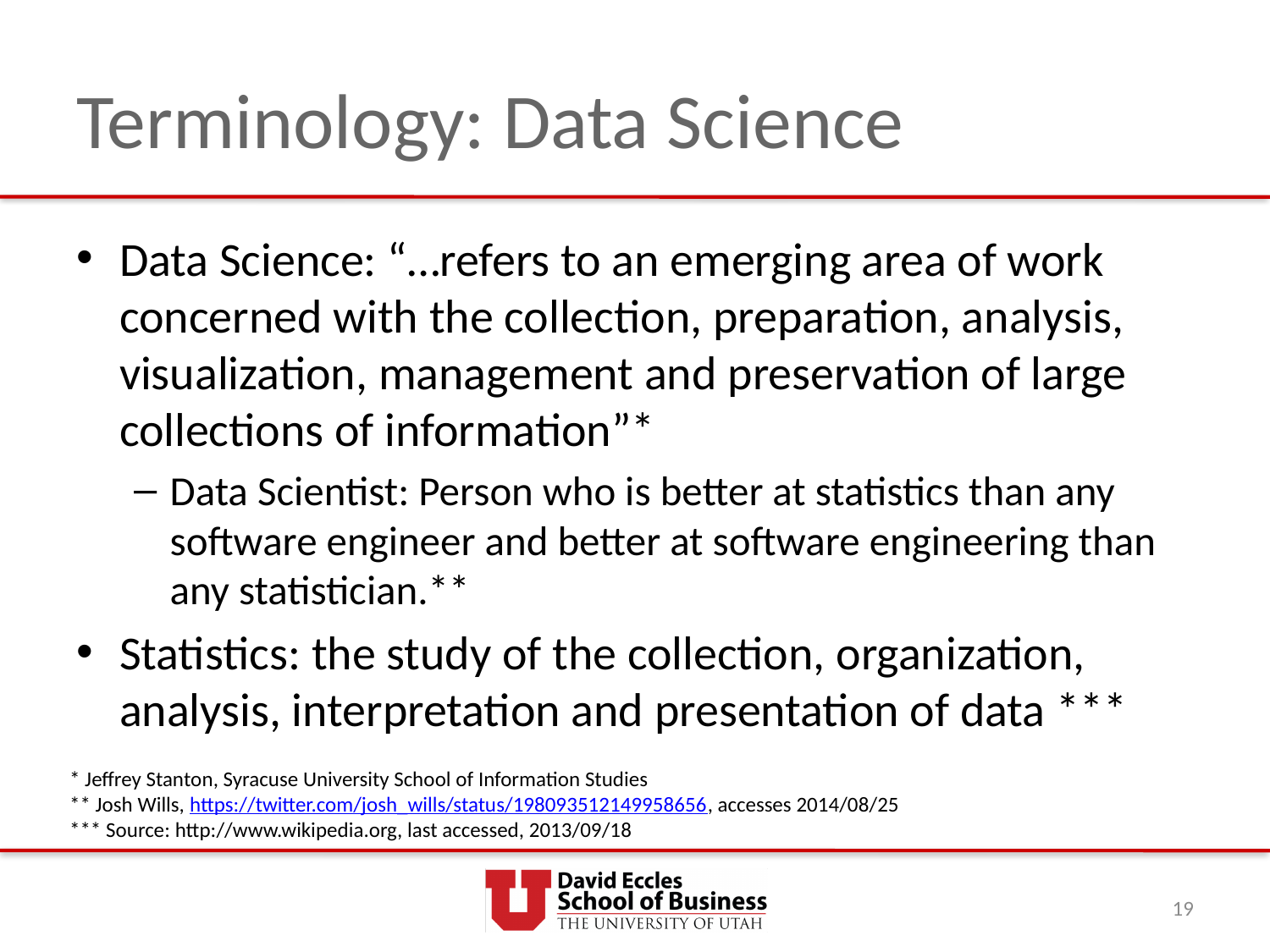

# Terminology: Data Science
Data Science: “…refers to an emerging area of work concerned with the collection, preparation, analysis, visualization, management and preservation of large collections of information”*
Data Scientist: Person who is better at statistics than any software engineer and better at software engineering than any statistician.**
Statistics: the study of the collection, organization, analysis, interpretation and presentation of data ***
* Jeffrey Stanton, Syracuse University School of Information Studies
** Josh Wills, https://twitter.com/josh_wills/status/198093512149958656, accesses 2014/08/25
*** Source: http://www.wikipedia.org, last accessed, 2013/09/18
19